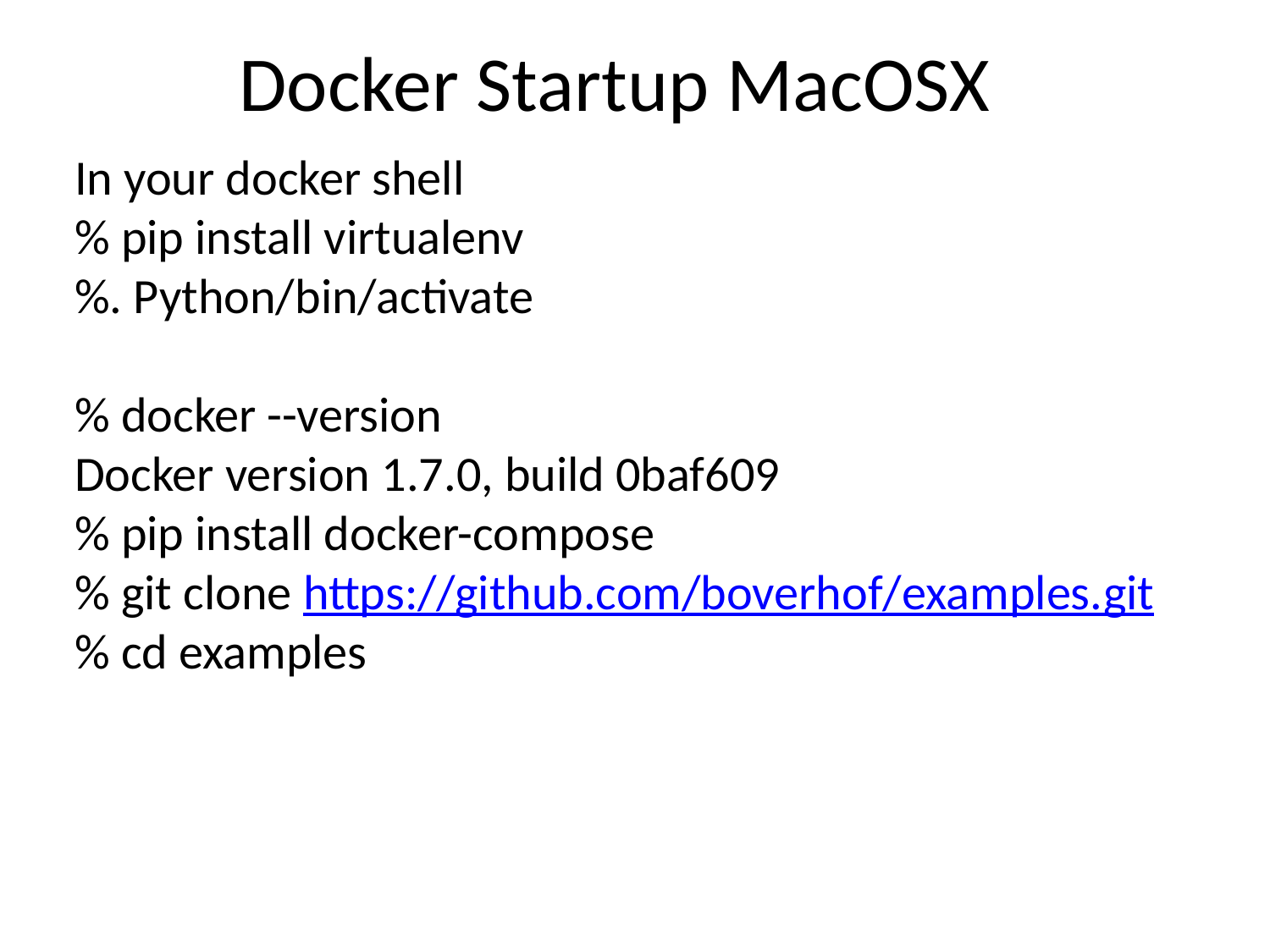

# Docker Startup MacOSX
In your docker shell
% pip install virtualenv
%. Python/bin/activate

% docker --version
Docker version 1.7.0, build 0baf609
% pip install docker-compose
% git clone https://github.com/boverhof/examples.git
% cd examples